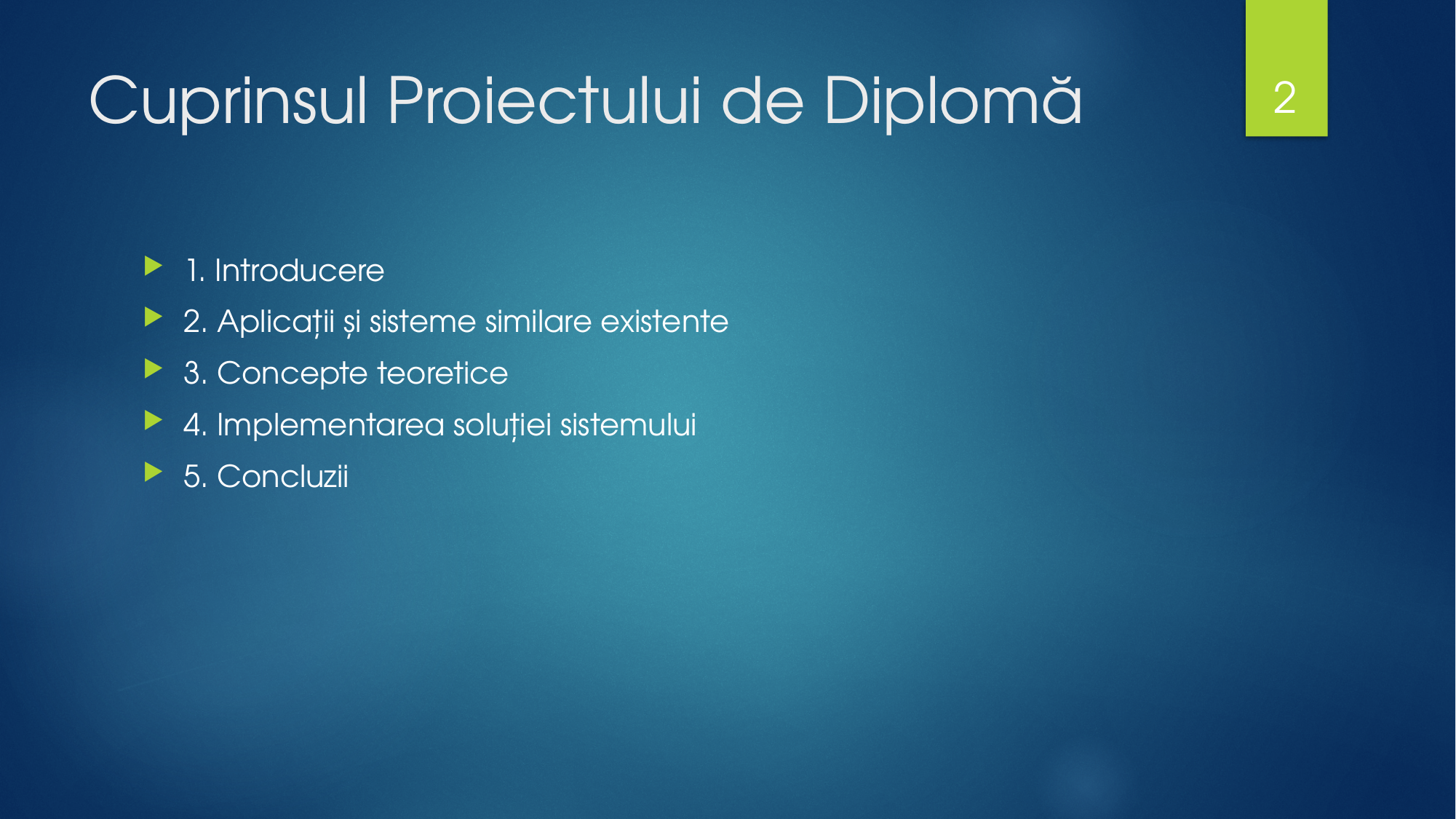

2
# Cuprinsul Proiectului de Diplomă
1. Introducere
2. Aplicații și sisteme similare existente
3. Concepte teoretice
4. Implementarea soluției sistemului
5. Concluzii